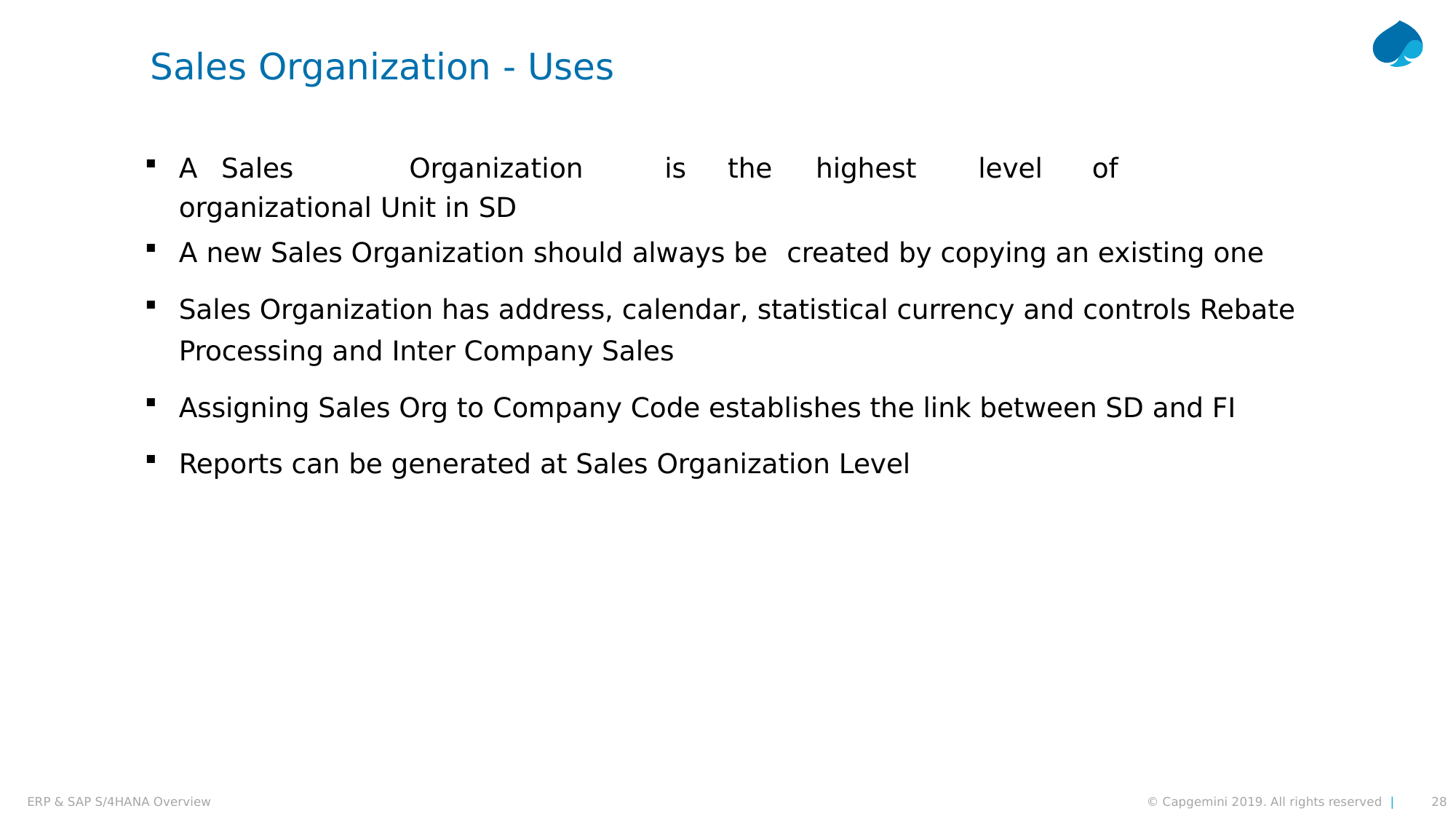

# Sales Organization - Uses
A	Sales	Organization	is	the	highest	level	of  organizational Unit in SD
A new Sales Organization should always be  created by copying an existing one
Sales Organization has address, calendar, statistical currency and controls Rebate Processing and Inter Company Sales
Assigning Sales Org to Company Code establishes the link between SD and FI
Reports can be generated at Sales Organization Level